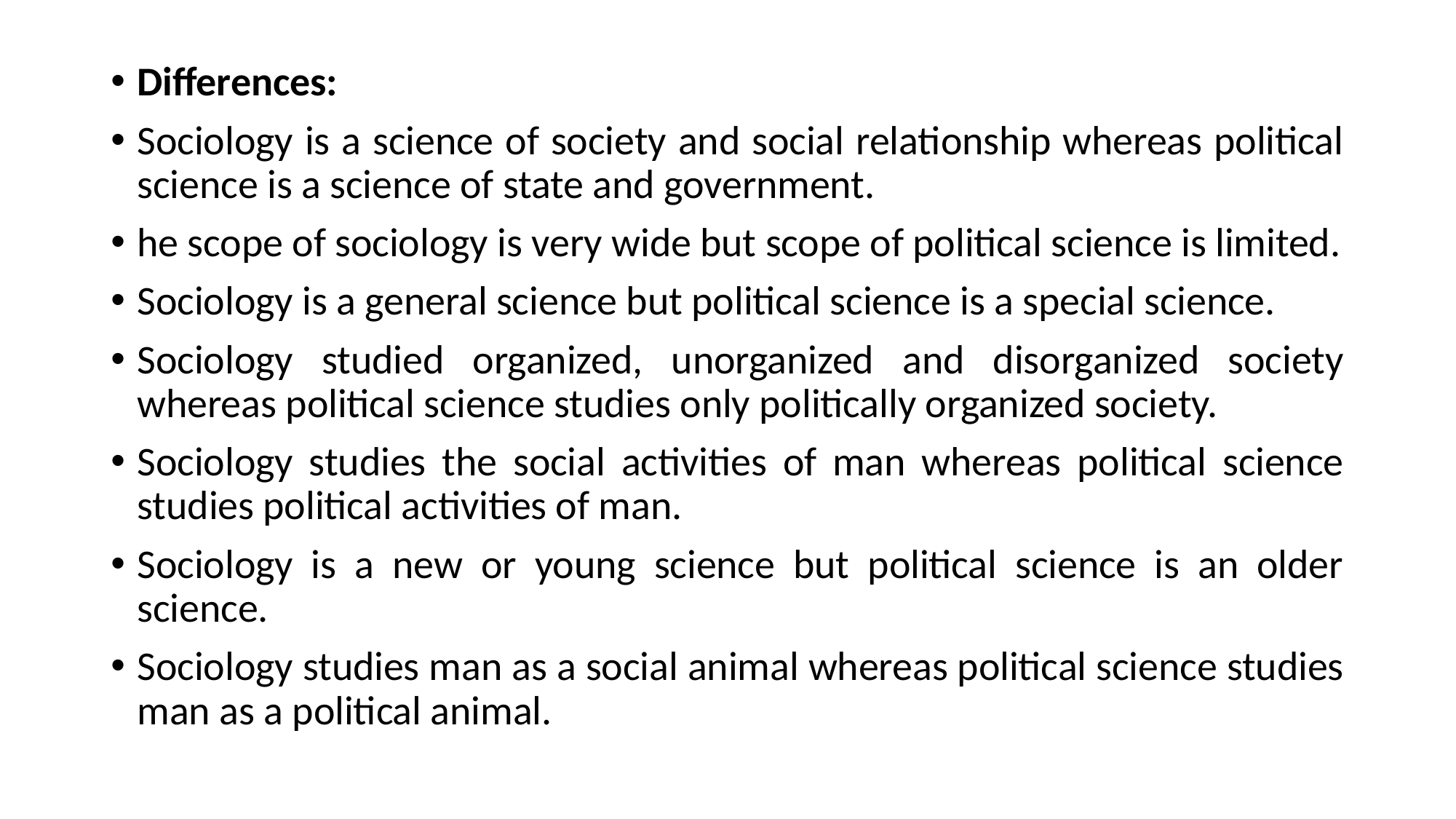

Differences:
Sociology is a science of society and social relationship whereas political science is a science of state and government.
he scope of sociology is very wide but scope of political science is limited.
Sociology is a general science but political science is a special science.
Sociology studied organized, unorganized and disorganized society whereas political science studies only politically organized society.
Sociology studies the social activities of man whereas political science studies political activities of man.
Sociology is a new or young science but political science is an older science.
Sociology studies man as a social animal whereas political science studies man as a political animal.